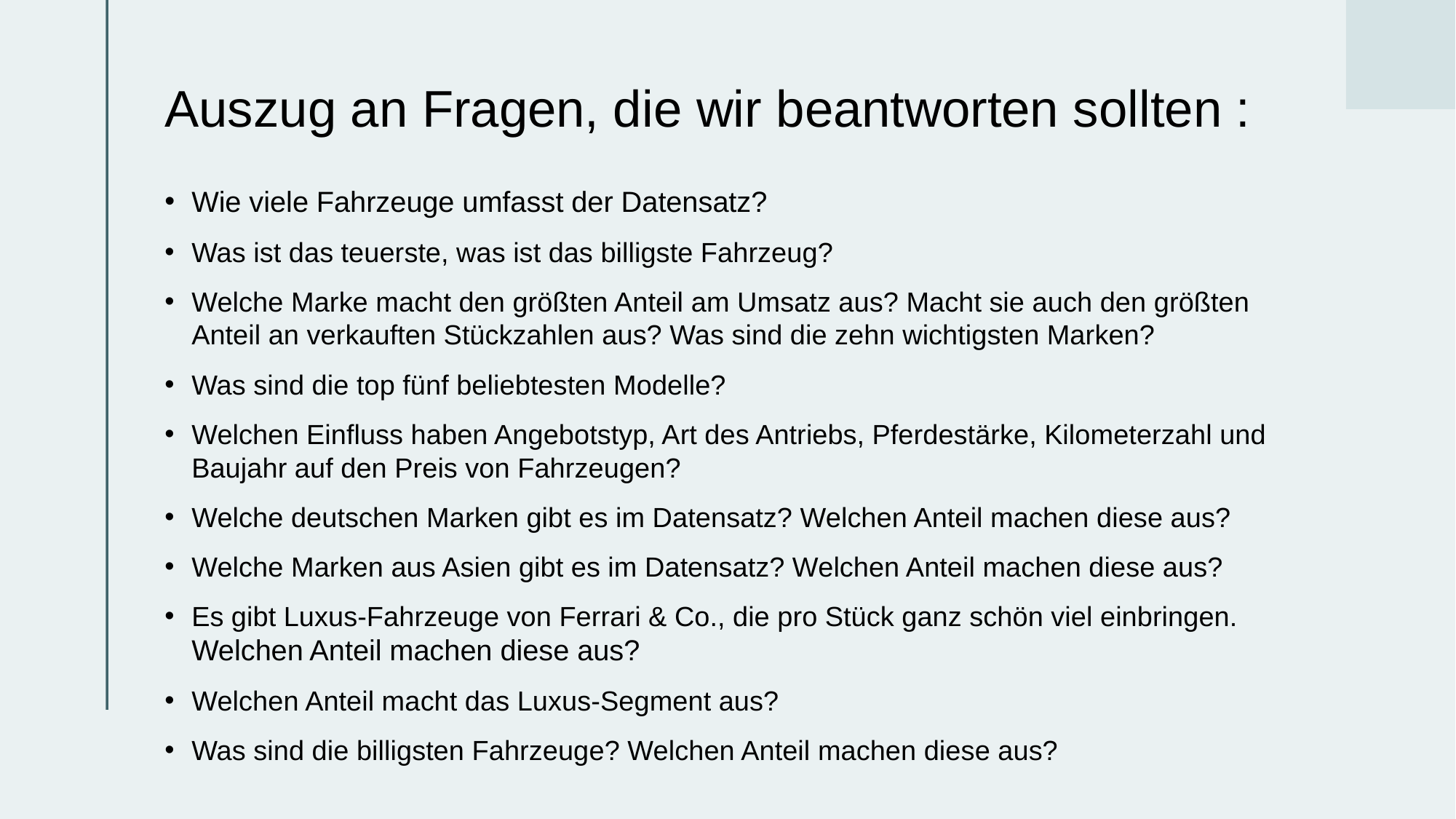

# Auszug an Fragen, die wir beantworten sollten :
Wie viele Fahrzeuge umfasst der Datensatz?
Was ist das teuerste, was ist das billigste Fahrzeug?
Welche Marke macht den größten Anteil am Umsatz aus? Macht sie auch den größten Anteil an verkauften Stückzahlen aus? Was sind die zehn wichtigsten Marken?
Was sind die top fünf beliebtesten Modelle?
Welchen Einfluss haben Angebotstyp, Art des Antriebs, Pferdestärke, Kilometerzahl und Baujahr auf den Preis von Fahrzeugen?
Welche deutschen Marken gibt es im Datensatz? Welchen Anteil machen diese aus?
Welche Marken aus Asien gibt es im Datensatz? Welchen Anteil machen diese aus?
Es gibt Luxus-Fahrzeuge von Ferrari & Co., die pro Stück ganz schön viel einbringen. Welchen Anteil machen diese aus?
Welchen Anteil macht das Luxus-Segment aus?
Was sind die billigsten Fahrzeuge? Welchen Anteil machen diese aus?